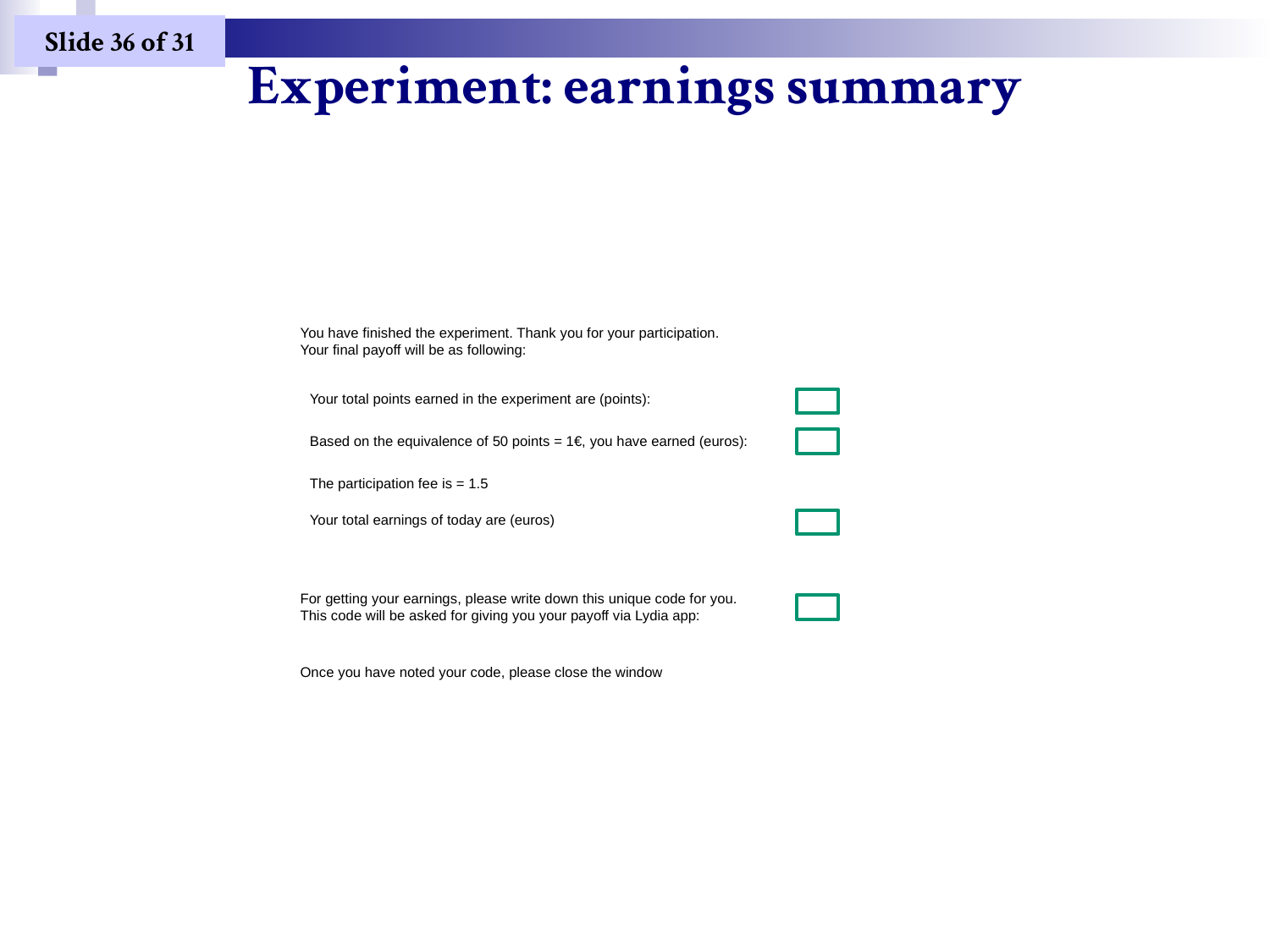

# Experiment: earnings summary
You have finished the experiment. Thank you for your participation.
Your final payoff will be as following:
Your total points earned in the experiment are (points):

Based on the equivalence of 50 points = 1€, you have earned (euros):

The participation fee is = 1.5
Your total earnings of today are (euros)

For getting your earnings, please write down this unique code for you.
This code will be asked for giving you your payoff via Lydia app:

Once you have noted your code, please close the window